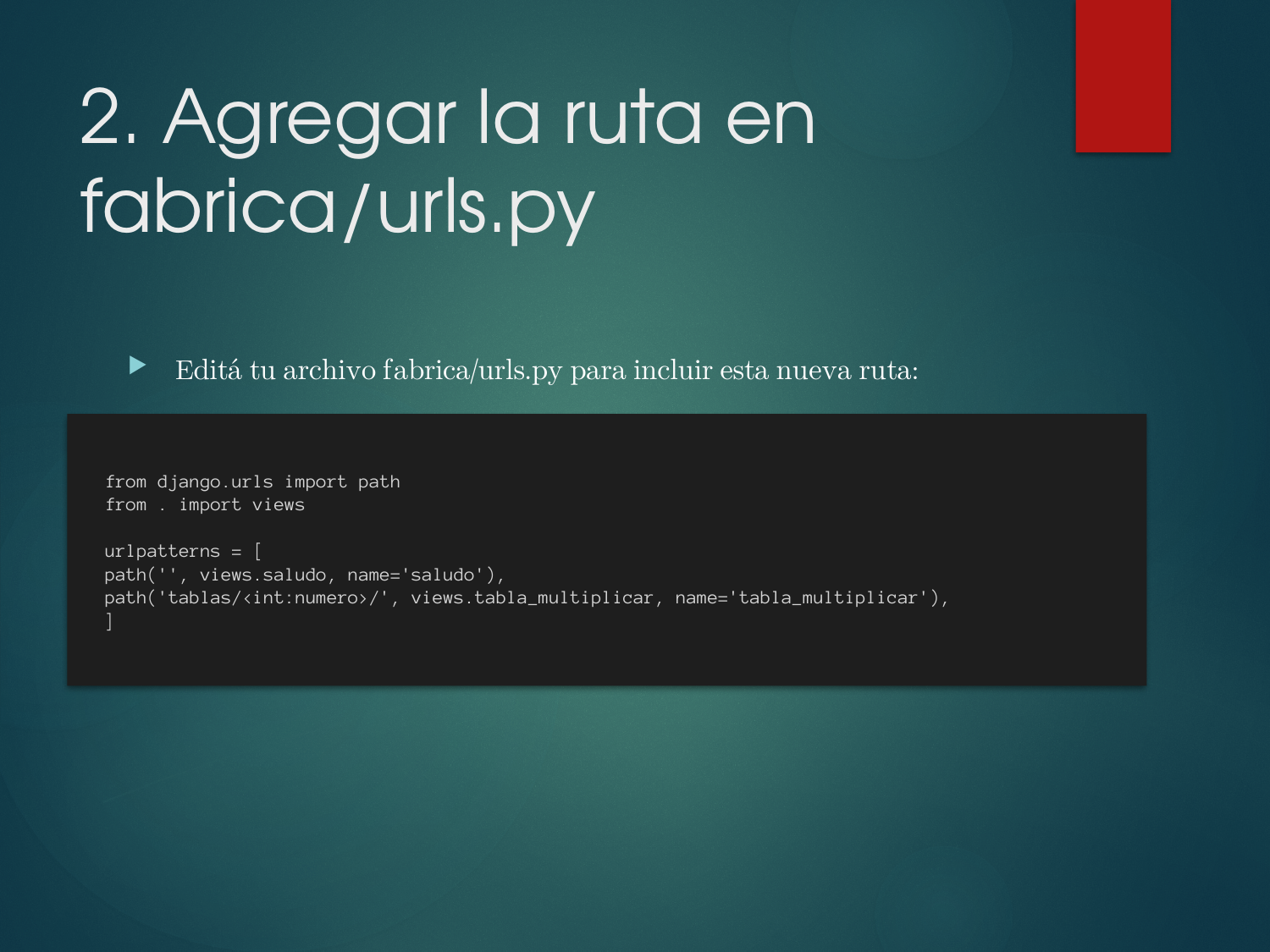

# 2. Agregar la ruta en fabrica/urls.py

Editá tu archivo fabrica/urls.py para incluir esta nueva ruta:

from django.urls import path
from . import views
urlpatterns = [
path('', views.saludo, name='saludo'),
path('tablas/<int:numero>/', views.tabla_multiplicar, name='tabla_multiplicar'),
]